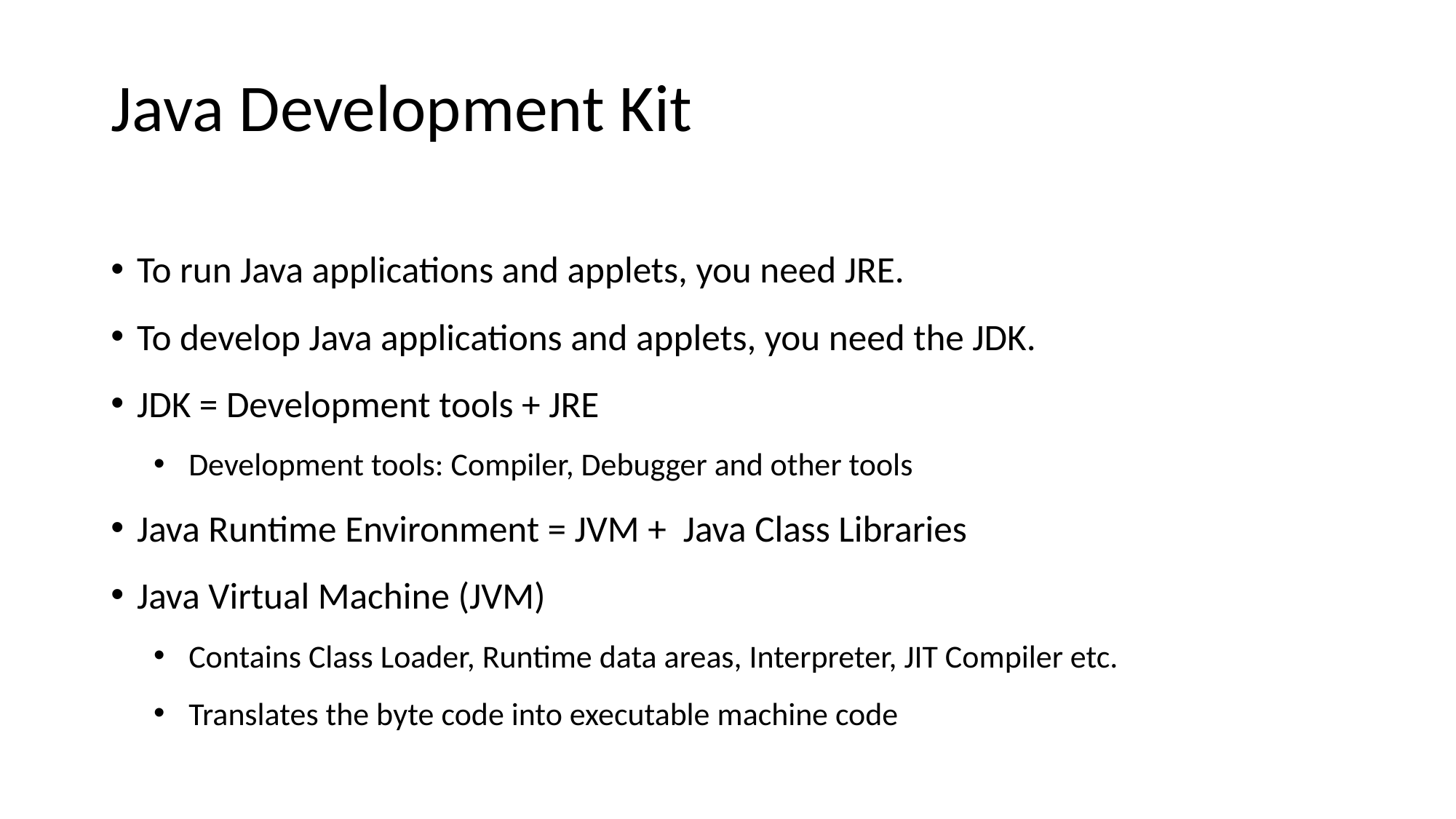

# Java Development Kit
To run Java applications and applets, you need JRE.
To develop Java applications and applets, you need the JDK.
JDK = Development tools + JRE
Development tools: Compiler, Debugger and other tools
Java Runtime Environment = JVM +  Java Class Libraries
Java Virtual Machine (JVM)
Contains Class Loader, Runtime data areas, Interpreter, JIT Compiler etc.
Translates the byte code into executable machine code